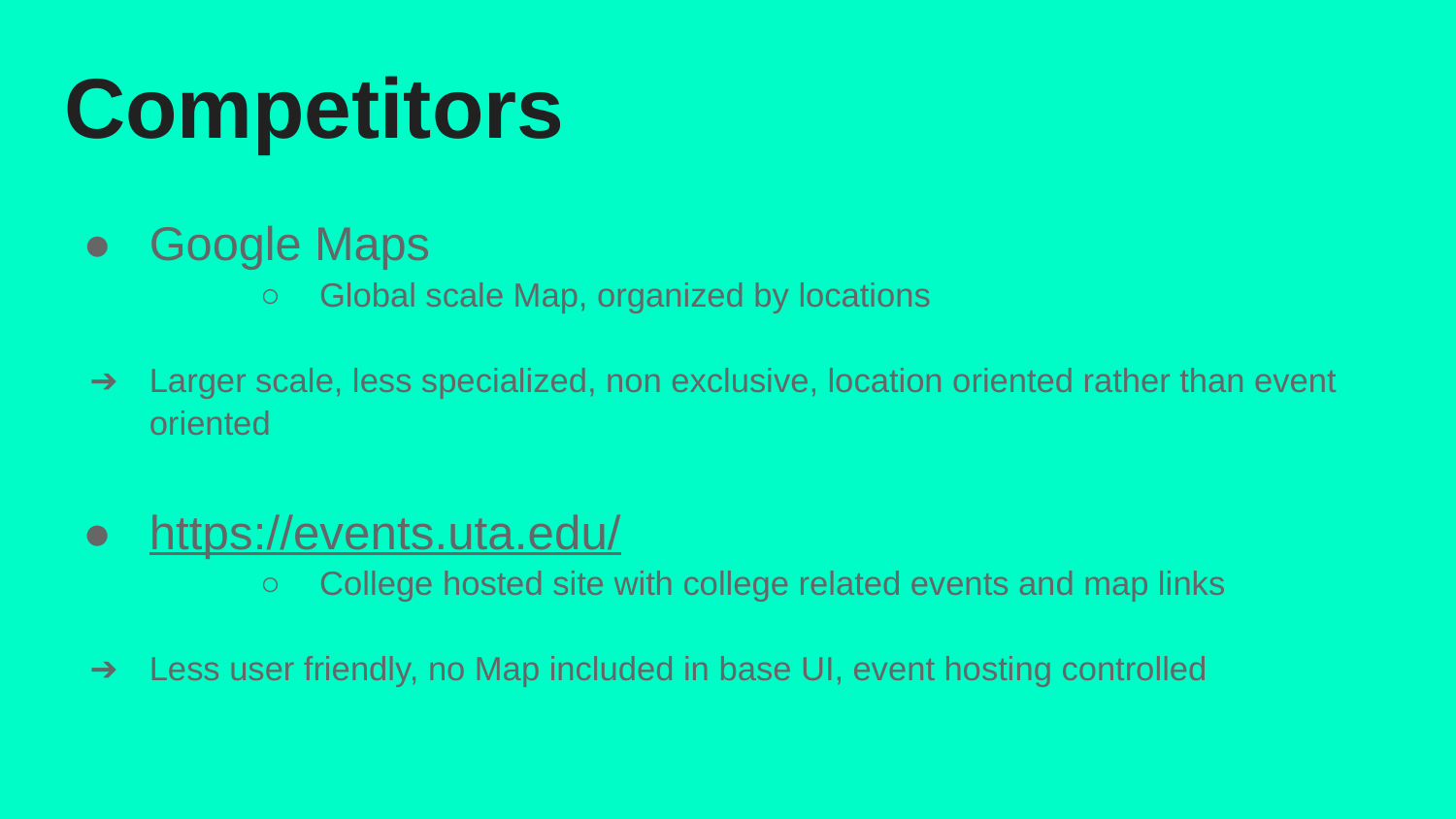

# Competitors
Google Maps
Global scale Map, organized by locations
Larger scale, less specialized, non exclusive, location oriented rather than event oriented

https://events.uta.edu/
College hosted site with college related events and map links
Less user friendly, no Map included in base UI, event hosting controlled